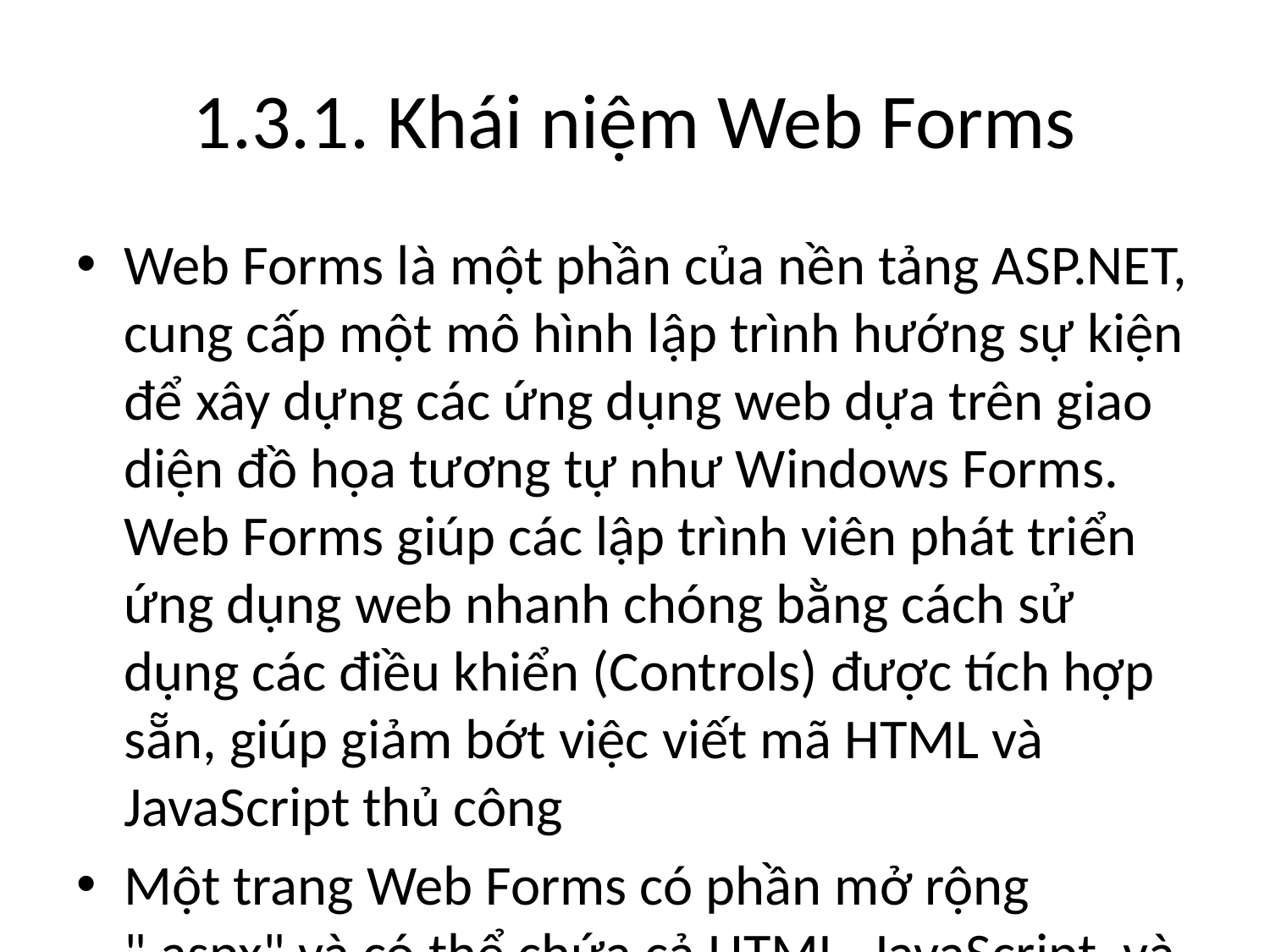

# 1.3.1. Khái niệm Web Forms
Web Forms là một phần của nền tảng ASP.NET, cung cấp một mô hình lập trình hướng sự kiện để xây dựng các ứng dụng web dựa trên giao diện đồ họa tương tự như Windows Forms. Web Forms giúp các lập trình viên phát triển ứng dụng web nhanh chóng bằng cách sử dụng các điều khiển (Controls) được tích hợp sẵn, giúp giảm bớt việc viết mã HTML và JavaScript thủ công
Một trang Web Forms có phần mở rộng ".aspx" và có thể chứa cả HTML, JavaScript, và các điều khiển server-side được xử lý bằng C# hoặc VB.NET. Khi một trang Web Forms được yêu cầu từ trình duyệt, nó sẽ được biên dịch thành mã HTML trước khi gửi về cho người dùng [9].